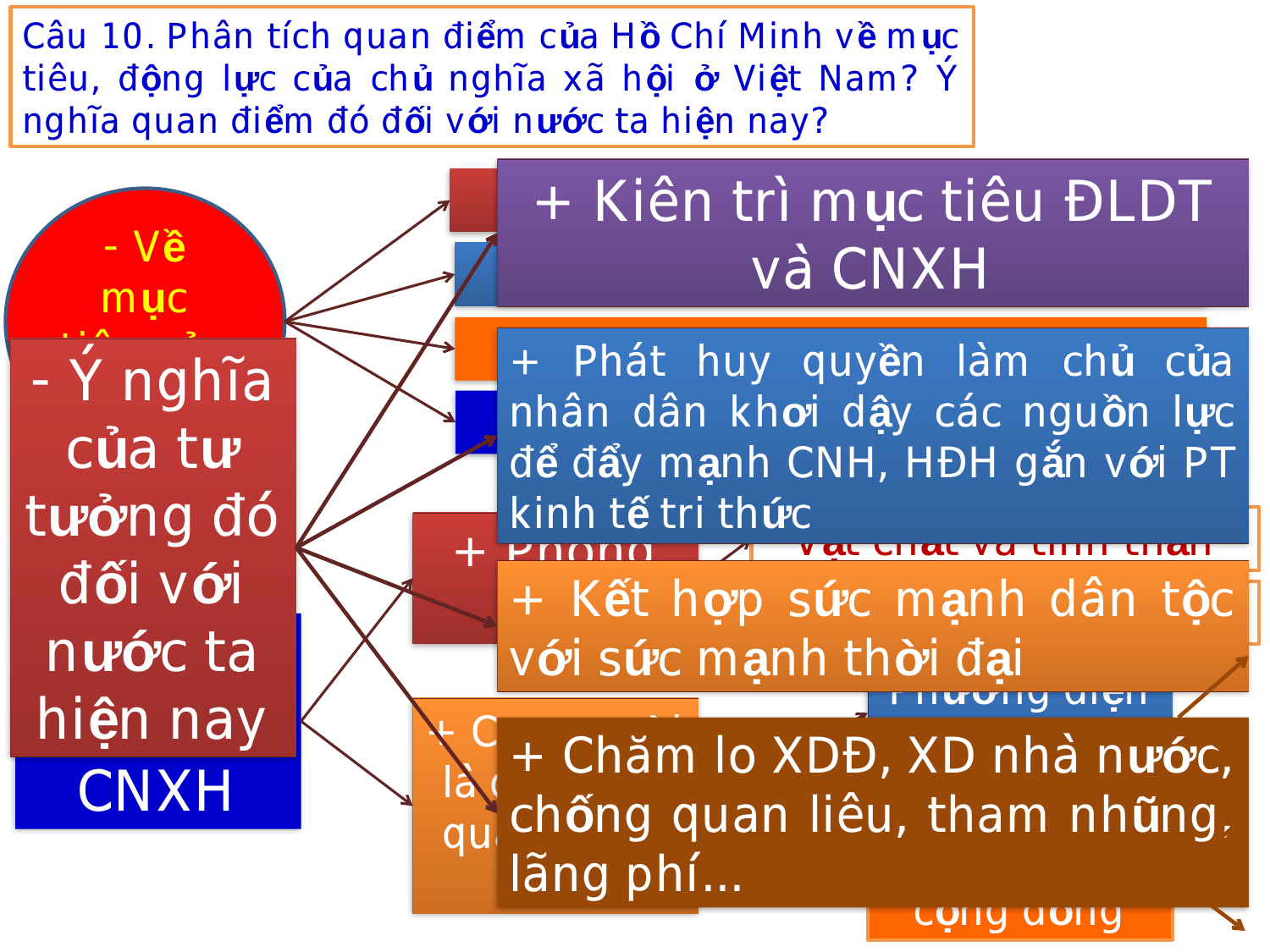

Câu 10. Phân tích quan điểm của Hồ Chí Minh về mục tiêu, động lực của chủ nghĩa xã hội ở Việt Nam? Ý nghĩa quan điểm đó đối với nước ta hiện nay?
+ Kiên trì mục tiêu ĐLDT và CNXH
+ Mục tiêu chung
- Về mục tiêu của CNXH
+ Mục tiêu trên lĩnh vực chính trị
+ Mục tiêu trên lĩnh vực kinh tế
+ Phát huy quyền làm chủ của nhân dân khơi dậy các nguồn lực để đẩy mạnh CNH, HĐH gắn với PT kinh tế tri thức
- Ý nghĩa của tư tưởng đó đối với nước ta hiện nay
+ Mục tiêu trên lĩnh vực VH, XH
Vật chất và tinh thần
+ Phong phú
+ Kết hợp sức mạnh dân tộc với sức mạnh thời đại
Dân tộc và thời đại v.v..
- Động lực của CNXH
Phương diện cá nhân
+ Con người là động lực quan trọng nhất
+ Chăm lo XDĐ, XD nhà nước, chống quan liêu, tham nhũng, lãng phí...
Phương diện cộng đồng